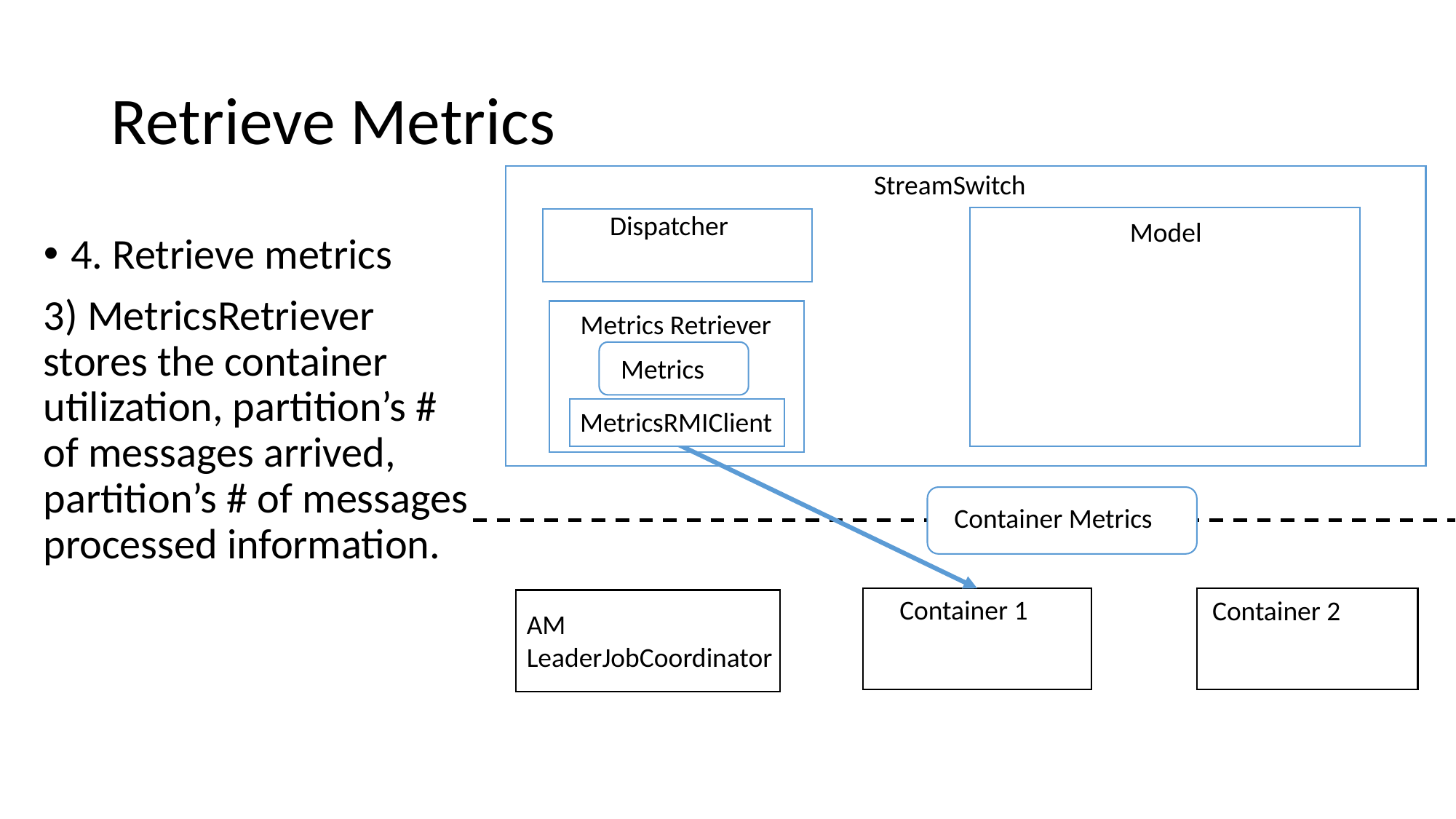

# Retrieve Metrics
StreamSwitch

Dispatcher

Model
4. Retrieve metrics
3) MetricsRetriever stores the container utilization, partition’s # of messages arrived, partition’s # of messages processed information.

Metrics Retriever

Metrics

MetricsRMIClient

Container Metrics
Container 1

Container 2

AM
LeaderJobCoordinator